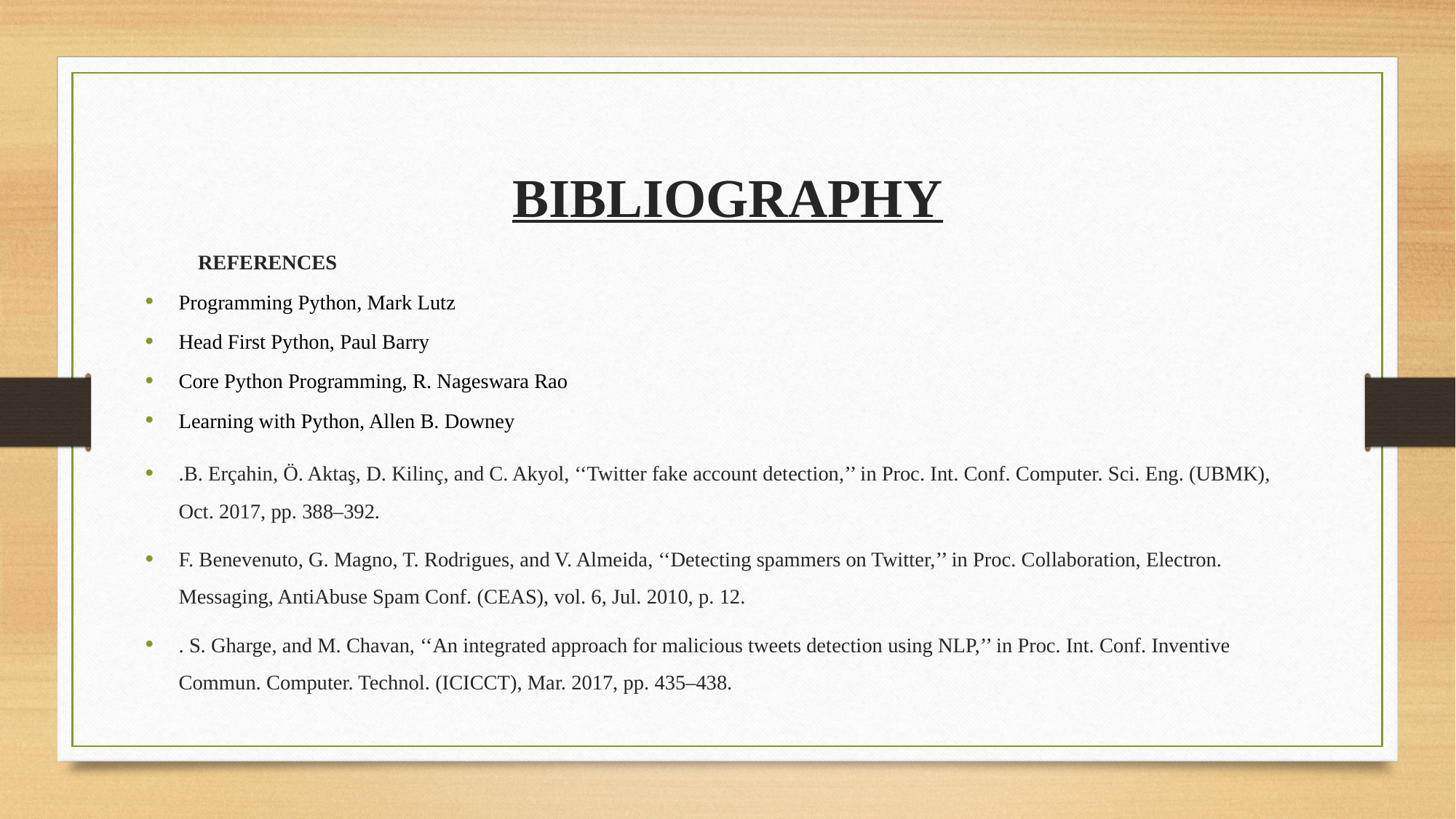

# BIBLIOGRAPHY
REFERENCES
Programming Python, Mark Lutz
Head First Python, Paul Barry
Core Python Programming, R. Nageswara Rao
Learning with Python, Allen B. Downey
.B. Erçahin, Ö. Aktaş, D. Kilinç, and C. Akyol, ‘‘Twitter fake account detection,’’ in Proc. Int. Conf. Computer. Sci. Eng. (UBMK), Oct. 2017, pp. 388–392.
F. Benevenuto, G. Magno, T. Rodrigues, and V. Almeida, ‘‘Detecting spammers on Twitter,’’ in Proc. Collaboration, Electron. Messaging, AntiAbuse Spam Conf. (CEAS), vol. 6, Jul. 2010, p. 12.
. S. Gharge, and M. Chavan, ‘‘An integrated approach for malicious tweets detection using NLP,’’ in Proc. Int. Conf. Inventive Commun. Computer. Technol. (ICICCT), Mar. 2017, pp. 435–438.